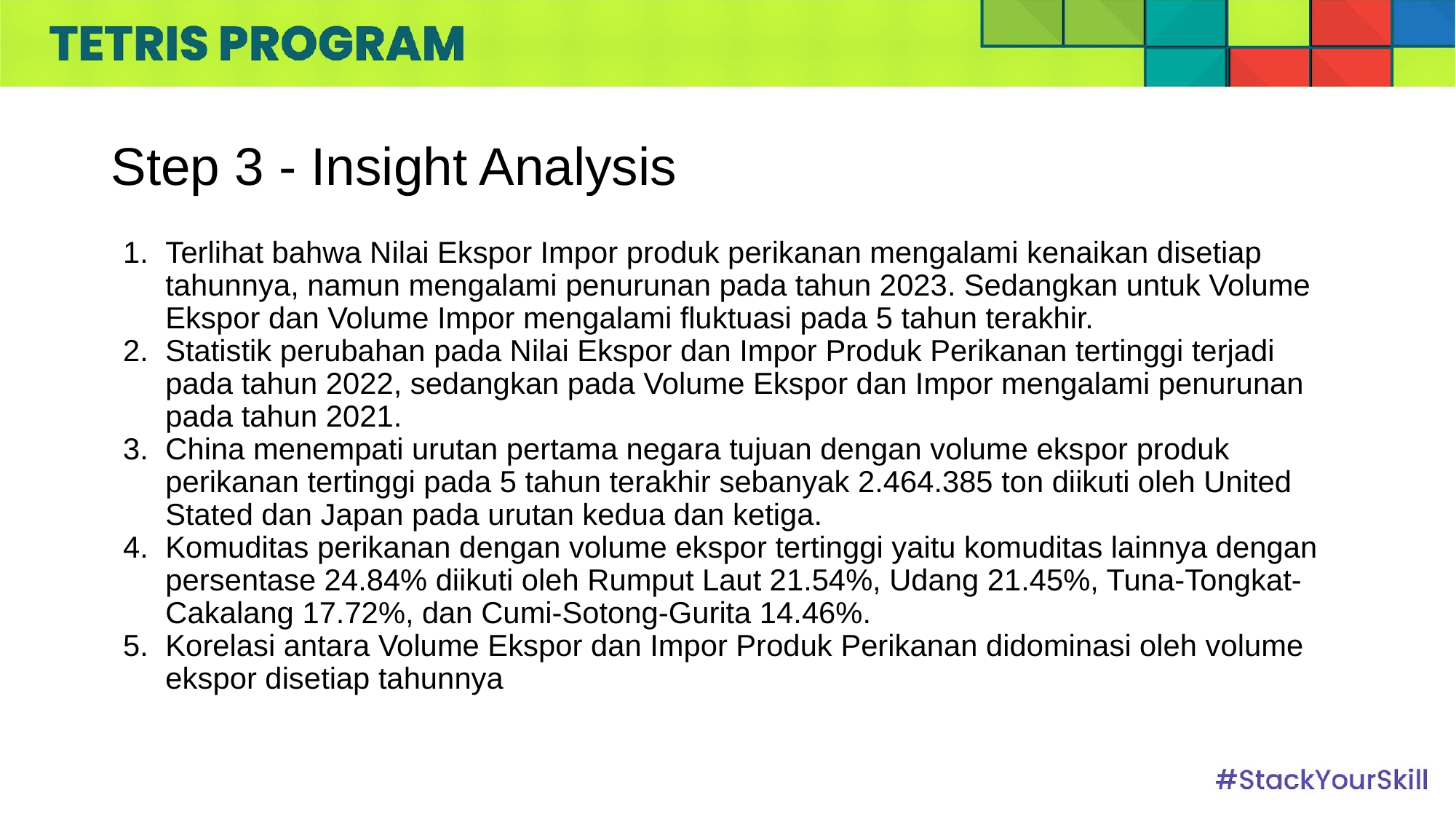

# Step 3 - Insight Analysis
Terlihat bahwa Nilai Ekspor Impor produk perikanan mengalami kenaikan disetiap tahunnya, namun mengalami penurunan pada tahun 2023. Sedangkan untuk Volume Ekspor dan Volume Impor mengalami fluktuasi pada 5 tahun terakhir.
Statistik perubahan pada Nilai Ekspor dan Impor Produk Perikanan tertinggi terjadi pada tahun 2022, sedangkan pada Volume Ekspor dan Impor mengalami penurunan pada tahun 2021.
China menempati urutan pertama negara tujuan dengan volume ekspor produk perikanan tertinggi pada 5 tahun terakhir sebanyak 2.464.385 ton diikuti oleh United Stated dan Japan pada urutan kedua dan ketiga.
Komuditas perikanan dengan volume ekspor tertinggi yaitu komuditas lainnya dengan persentase 24.84% diikuti oleh Rumput Laut 21.54%, Udang 21.45%, Tuna-Tongkat-Cakalang 17.72%, dan Cumi-Sotong-Gurita 14.46%.
Korelasi antara Volume Ekspor dan Impor Produk Perikanan didominasi oleh volume ekspor disetiap tahunnya